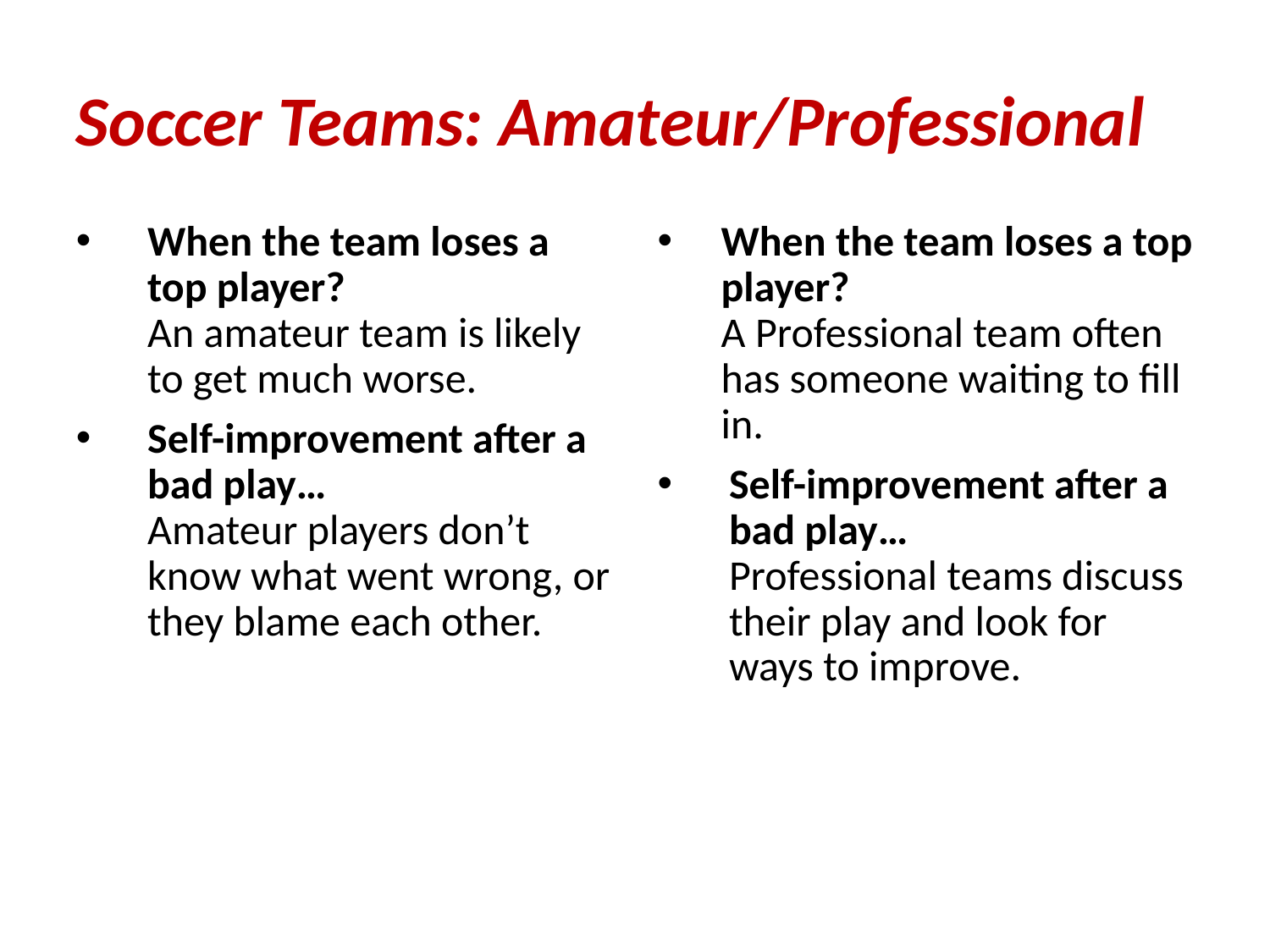

Soccer Teams: Amateur/Professional
When the team loses a top player?
An amateur team is likely to get much worse.
Self-improvement after a bad play…
Amateur players don’t know what went wrong, or they blame each other.
When the team loses a top player?
A Professional team often has someone waiting to fill in.
Self-improvement after a bad play…
Professional teams discuss their play and look for ways to improve.